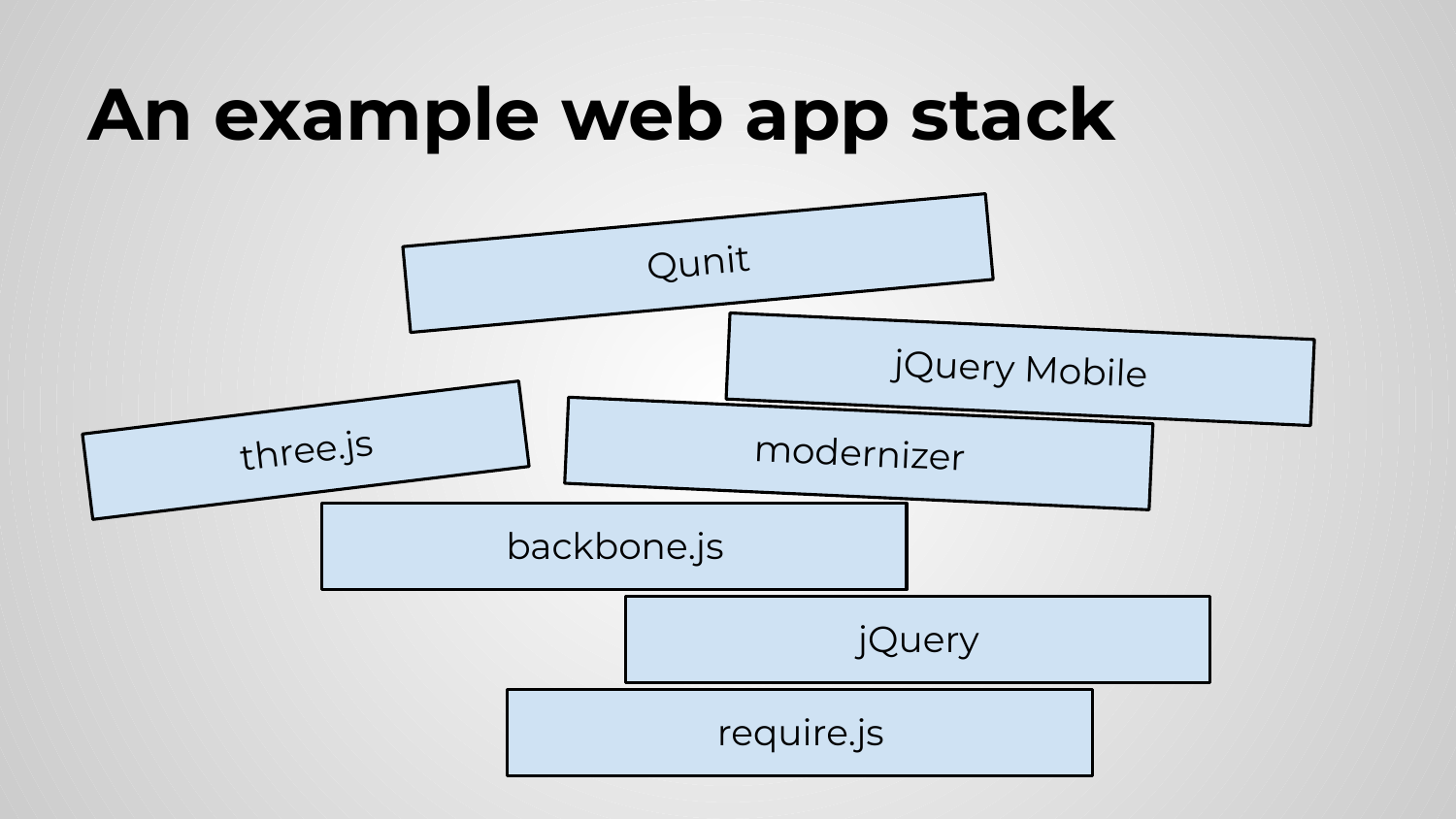

# An example web app stack

Qunit

jQuery Mobile

three.js
modernizer

backbone.js

jQuery

require.js